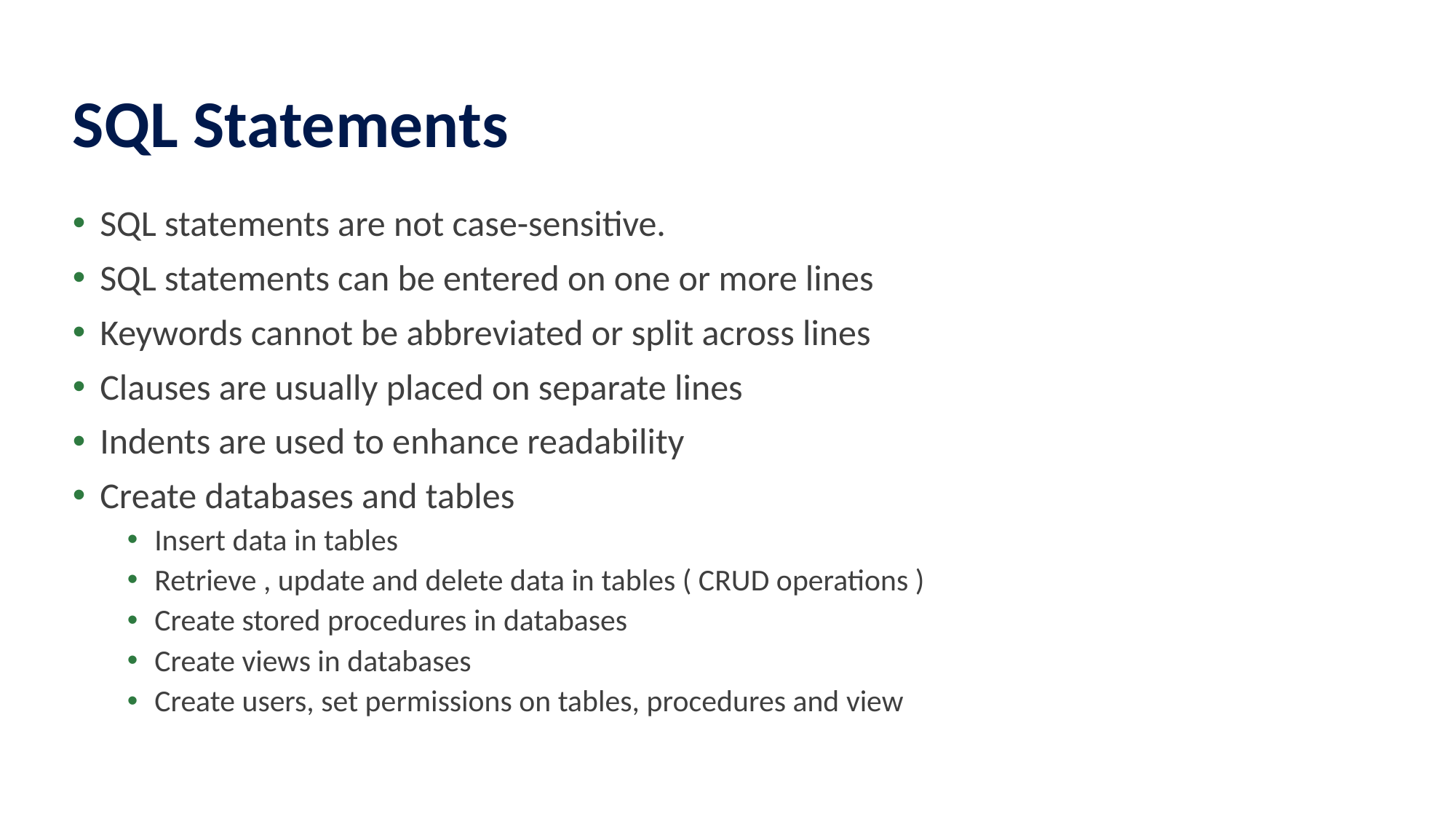

# SQL Statements
SQL statements are not case-sensitive.
SQL statements can be entered on one or more lines
Keywords cannot be abbreviated or split across lines
Clauses are usually placed on separate lines
Indents are used to enhance readability
Create databases and tables
Insert data in tables
Retrieve , update and delete data in tables ( CRUD operations )
Create stored procedures in databases
Create views in databases
Create users, set permissions on tables, procedures and view